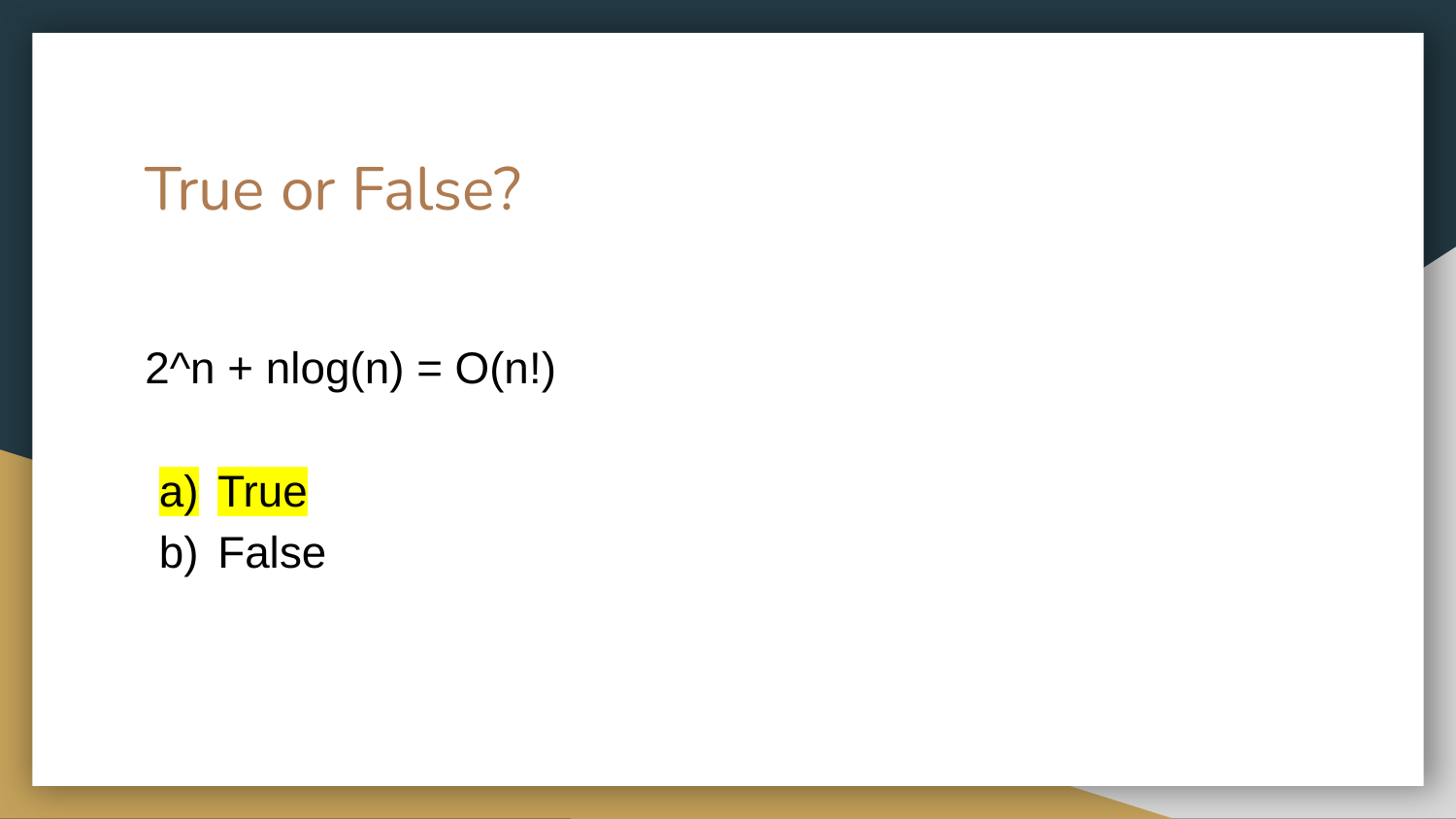

# True or False?
2^n + nlog(n) = O(n!)

True
False